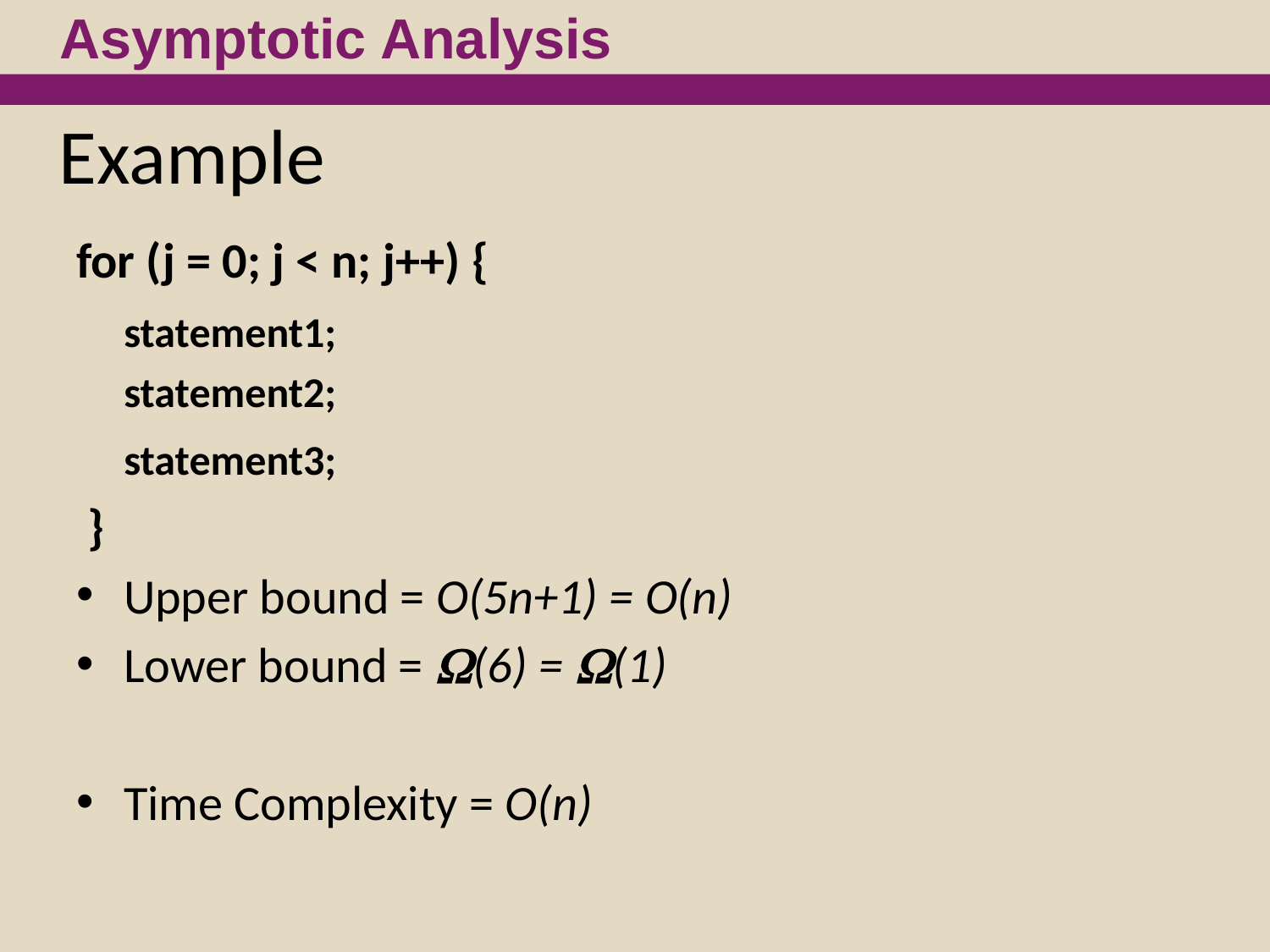

Asymptotic Analysis

# Example
for (j = 0; j < n; j++) {
	statement1;
     statement2;
     statement3;
 }
Upper bound = O(5n+1) = O(n)
Lower bound = Ω(6) = Ω(1)

Time Complexity = O(n)